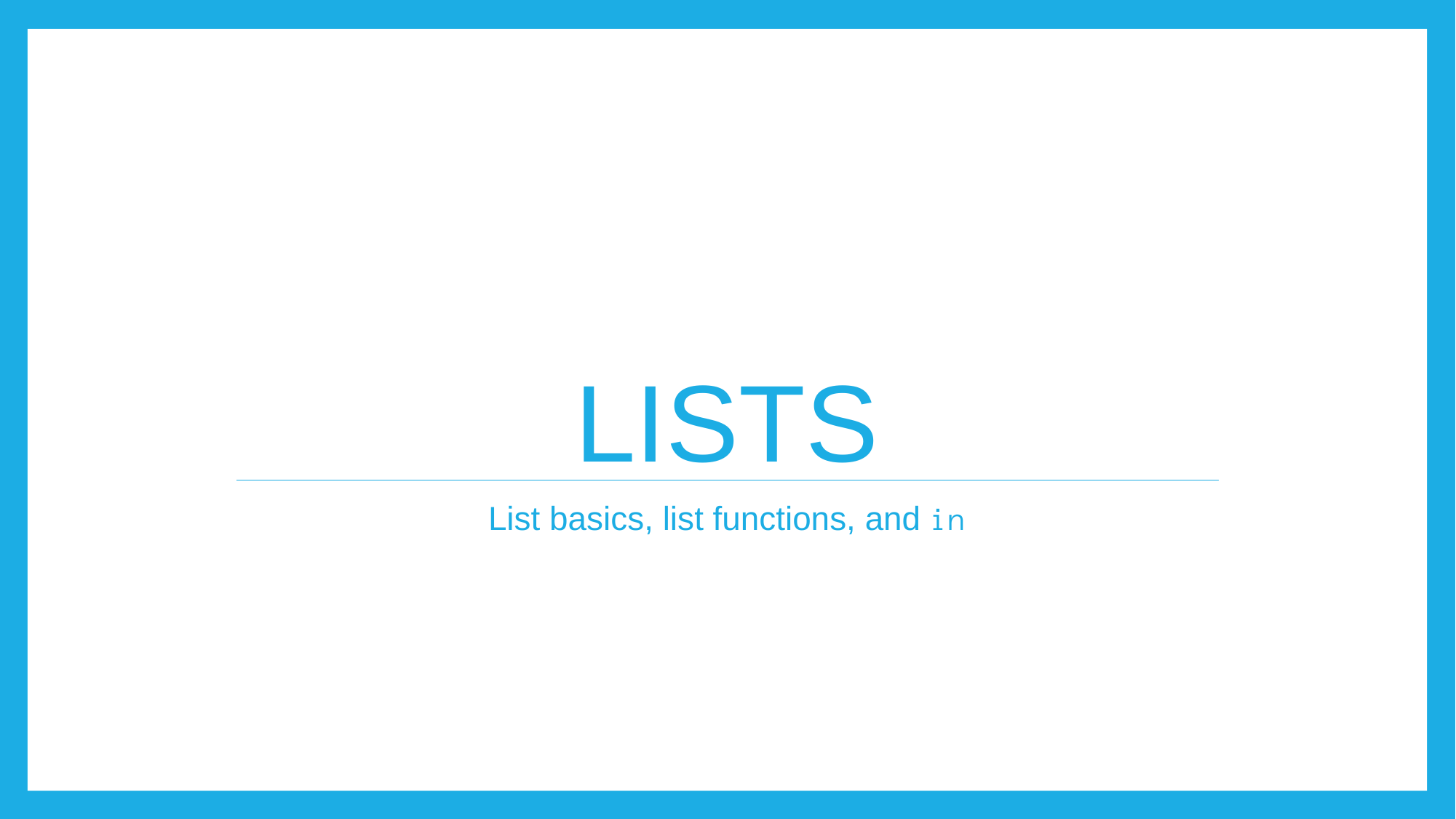

# Lists
List basics, list functions, and in